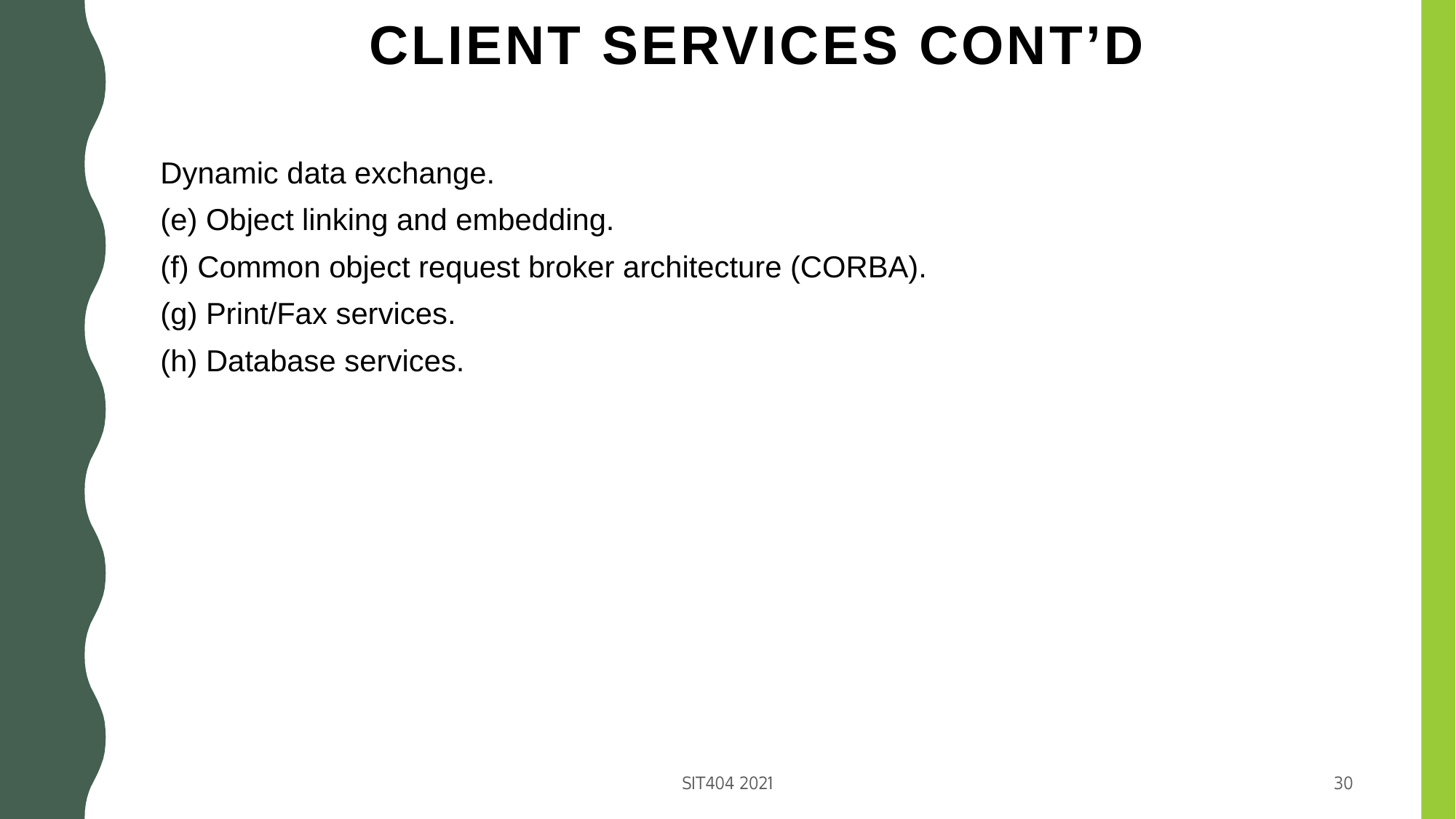

# CLIENT SERVICES cont’d
Dynamic data exchange.
(e) Object linking and embedding.
(f) Common object request broker architecture (CORBA).
(g) Print/Fax services.
(h) Database services.
SIT404 2021
30